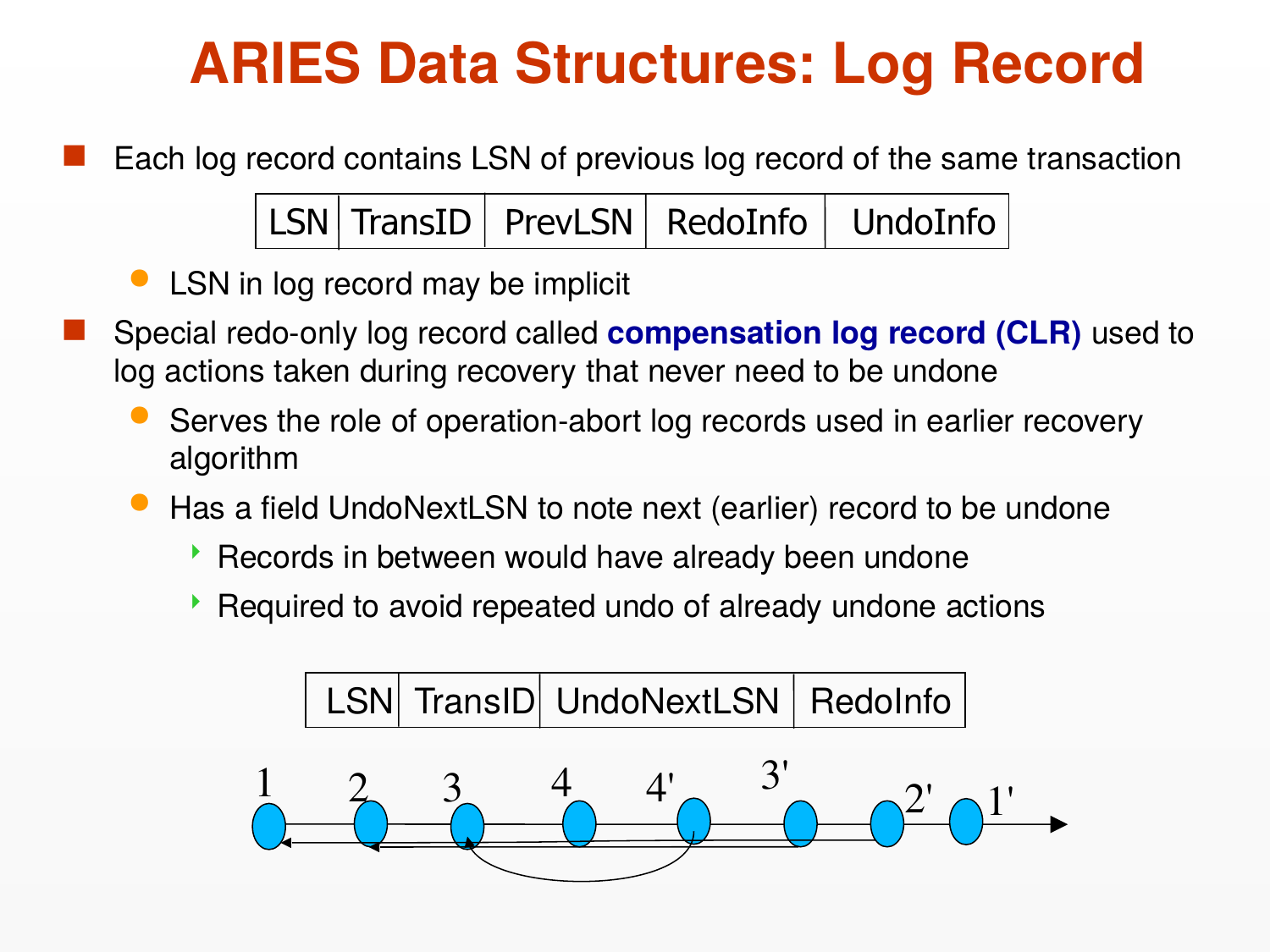

# ARIES Data Structures: Log Record
Each log record contains LSN of previous log record of the same transaction
LSN in log record may be implicit
Special redo-only log record called compensation log record (CLR) used to log actions taken during recovery that never need to be undone
Serves the role of operation-abort log records used in earlier recovery algorithm
Has a field UndoNextLSN to note next (earlier) record to be undone
Records in between would have already been undone
Required to avoid repeated undo of already undone actions

LSN  TransID   PrevLSN   RedoInfo    UndoInfo

LSN  TransID  UndoNextLSN   RedoInfo

3'
1
4
2
3
4'
2'
1'